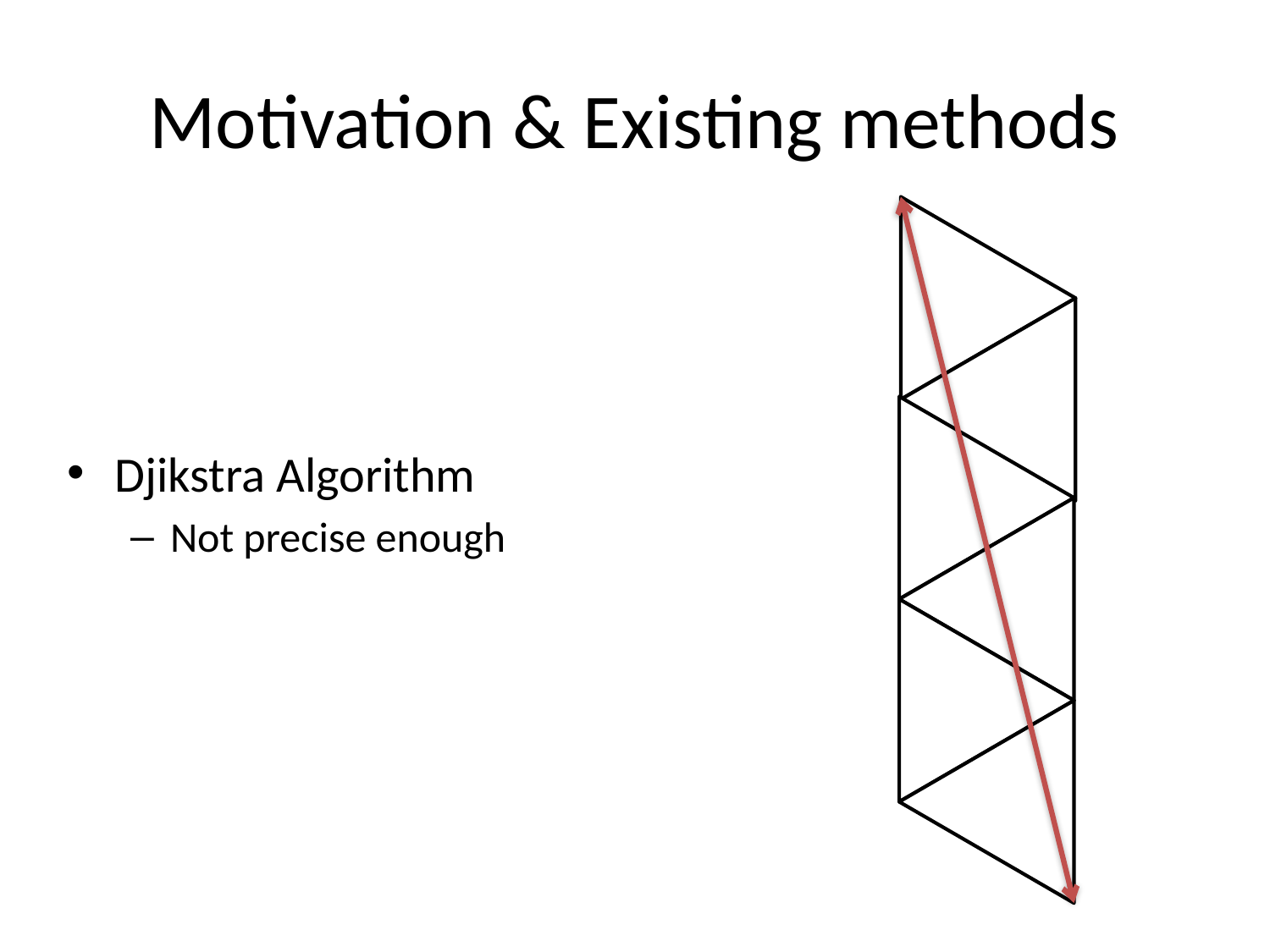

# Motivation & Existing methods

Djikstra Algorithm
Not precise enough